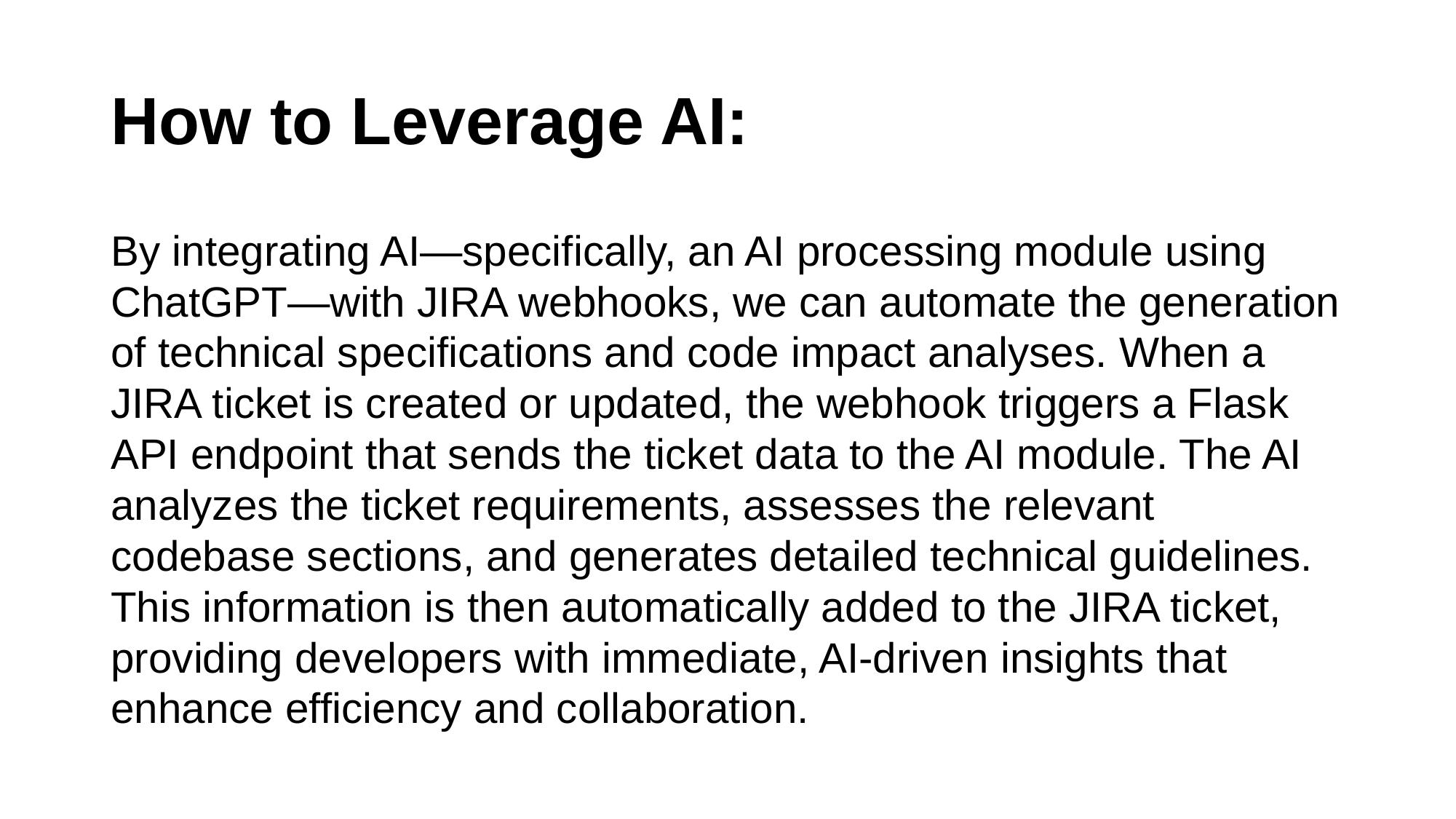

# How to Leverage AI:
By integrating AI—specifically, an AI processing module using ChatGPT—with JIRA webhooks, we can automate the generation of technical specifications and code impact analyses. When a JIRA ticket is created or updated, the webhook triggers a Flask API endpoint that sends the ticket data to the AI module. The AI analyzes the ticket requirements, assesses the relevant codebase sections, and generates detailed technical guidelines. This information is then automatically added to the JIRA ticket, providing developers with immediate, AI-driven insights that enhance efficiency and collaboration.